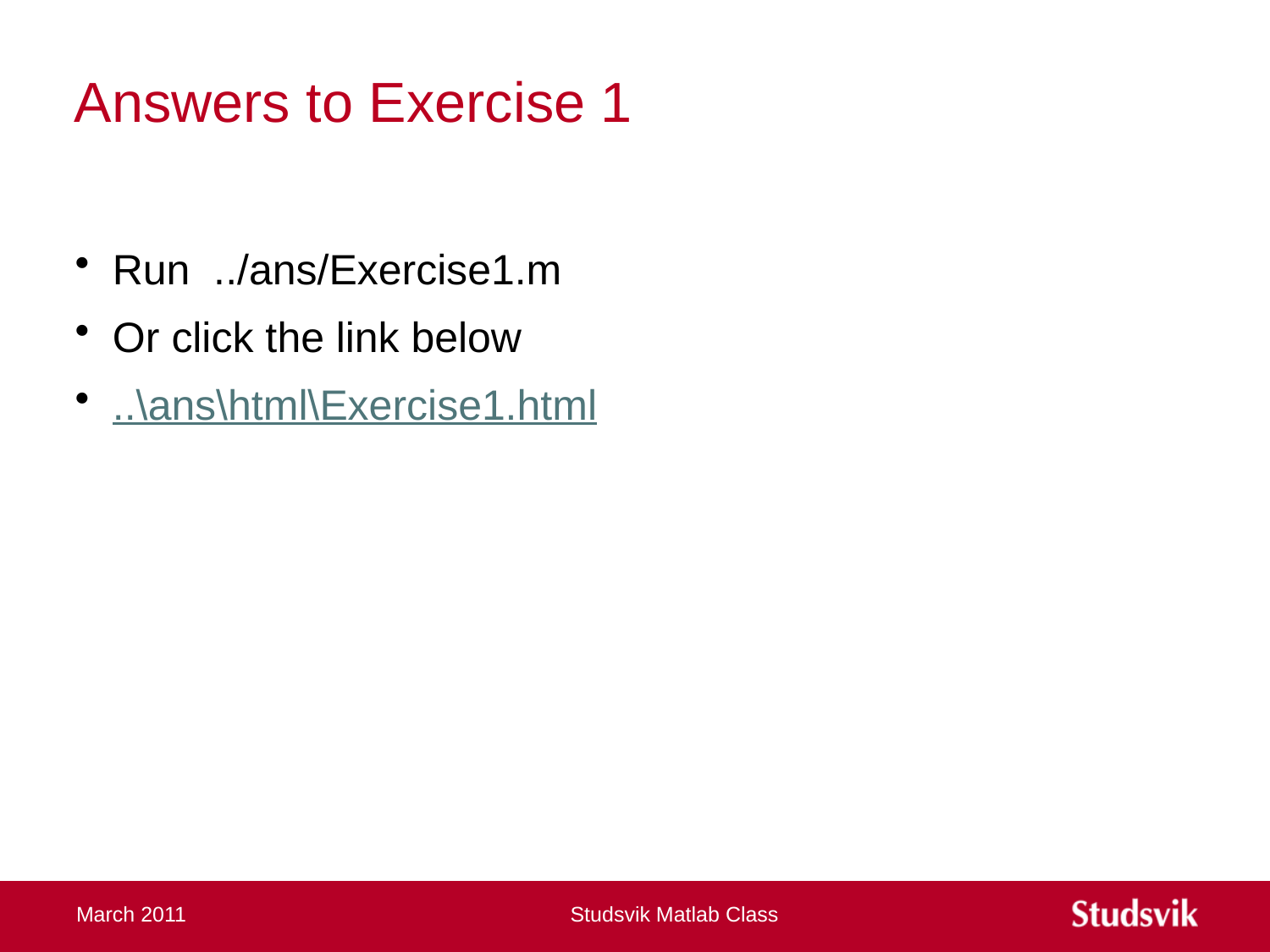

# Answers to Exercise 1
Run  ../ans/Exercise1.m
Or click the link below
..\ans\html\Exercise1.html

March 2011
Studsvik Matlab Class